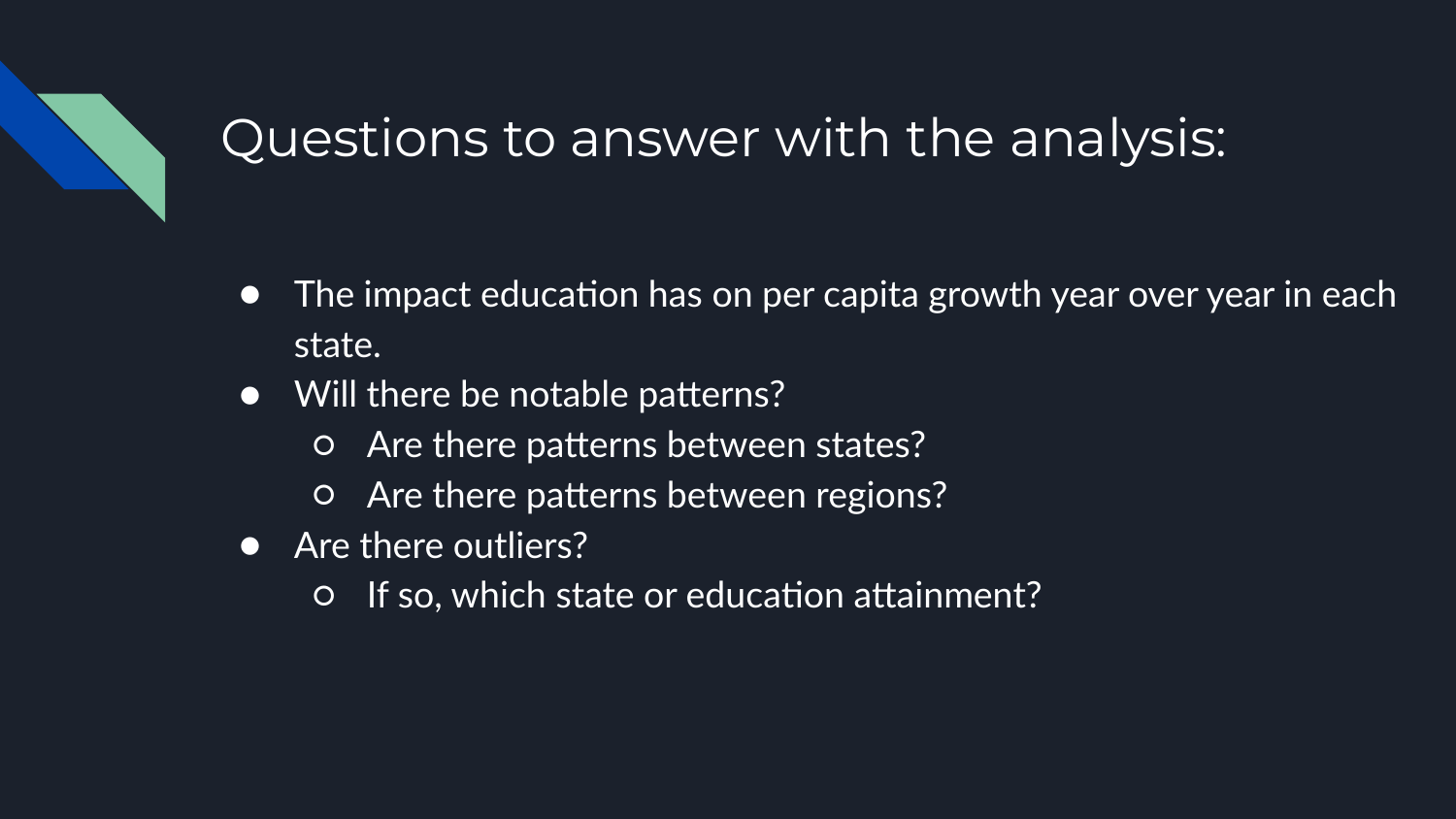

# Questions to answer with the analysis:
The impact education has on per capita growth year over year in each state.
Will there be notable patterns?
Are there patterns between states?
Are there patterns between regions?
Are there outliers?
If so, which state or education attainment?